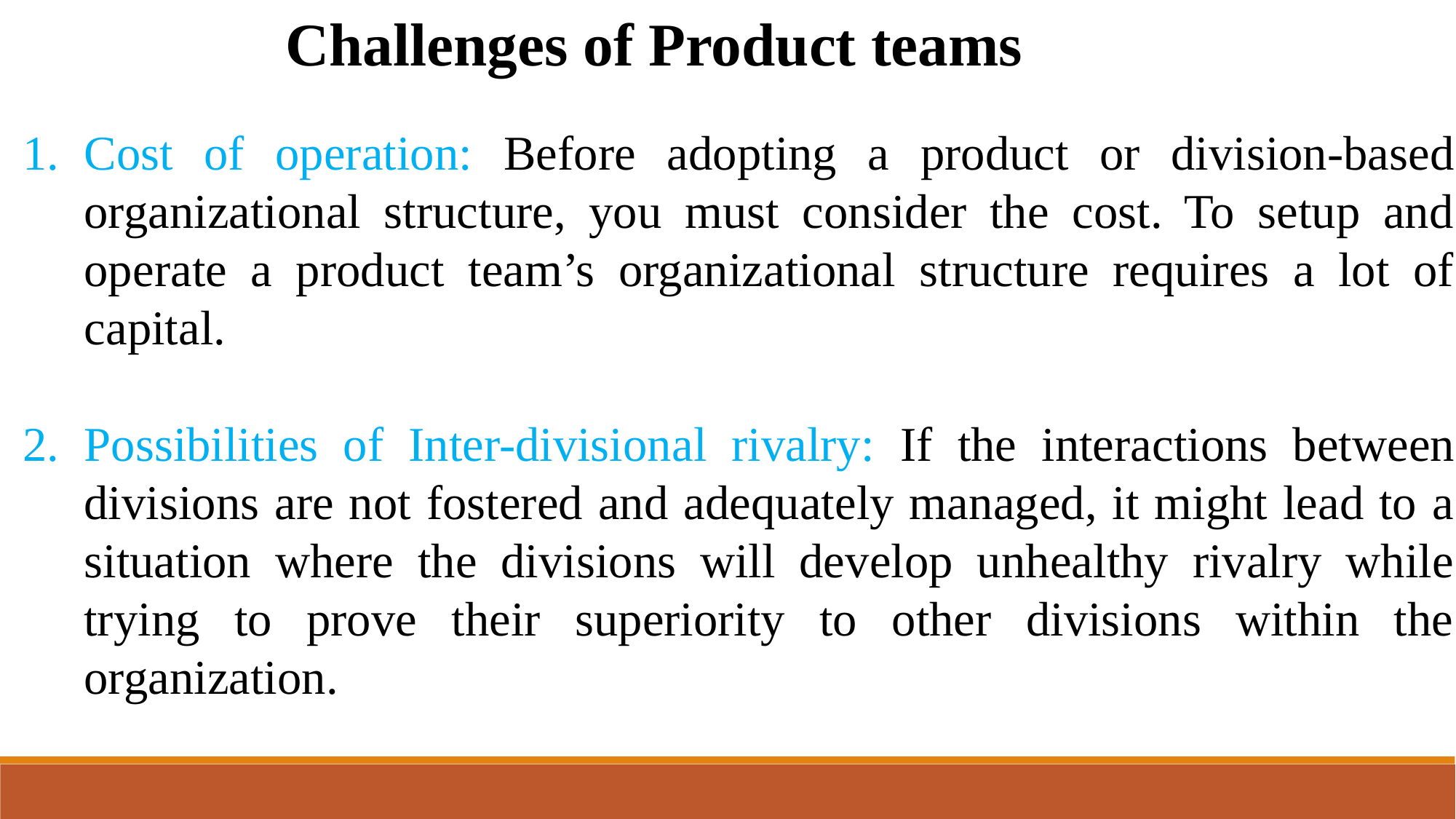

Challenges of Product teams
Cost of operation: Before adopting a product or division-based organizational structure, you must consider the cost. To setup and operate a product team’s organizational structure requires a lot of capital.

Possibilities of Inter-divisional rivalry: If the interactions between divisions are not fostered and adequately managed, it might lead to a situation where the divisions will develop unhealthy rivalry while trying to prove their superiority to other divisions within the organization.